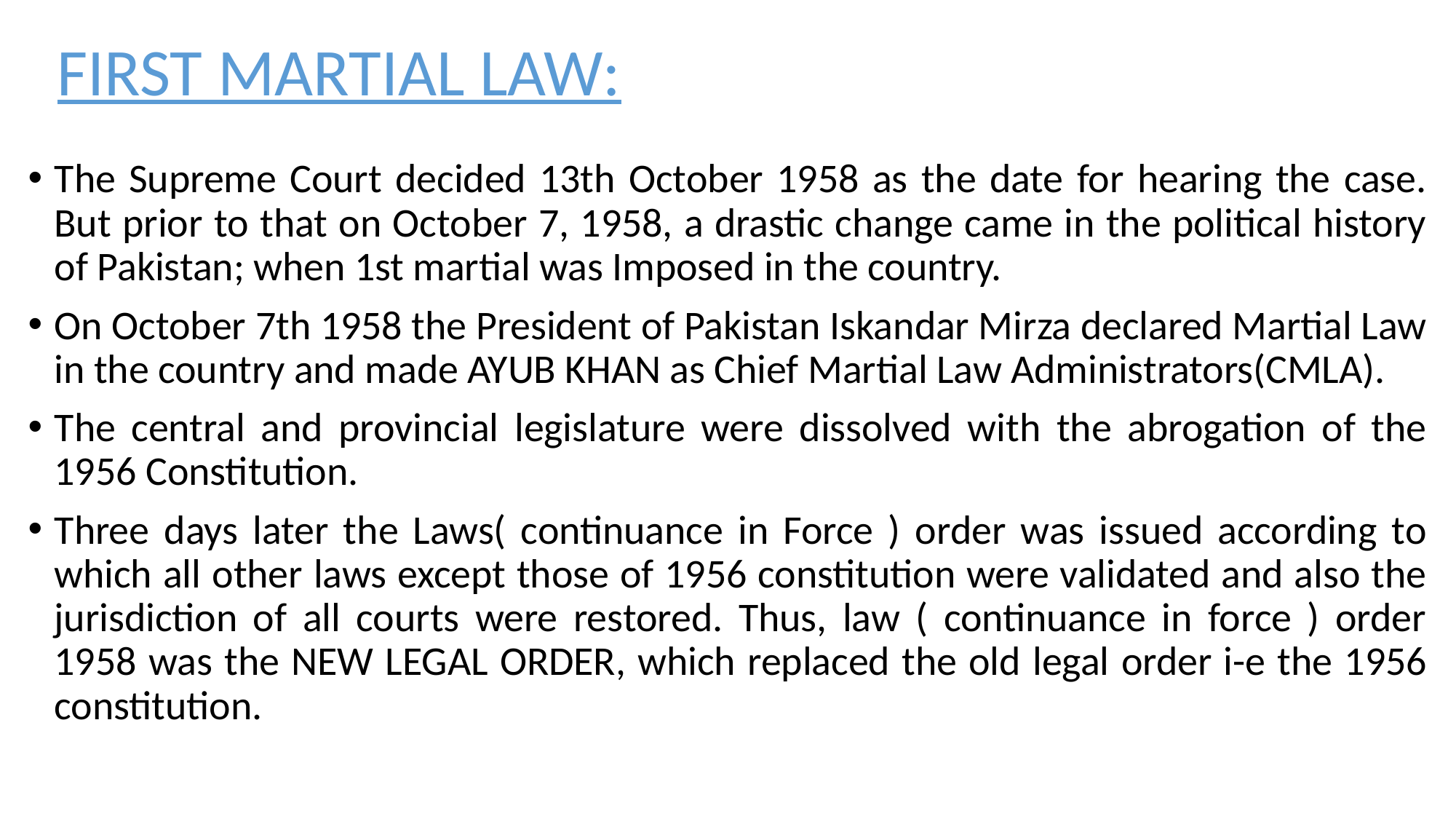

# FIRST MARTIAL LAW:
The Supreme Court decided 13th October 1958 as the date for hearing the case. But prior to that on October 7, 1958, a drastic change came in the political history of Pakistan; when 1st martial was Imposed in the country.
On October 7th 1958 the President of Pakistan Iskandar Mirza declared Martial Law in the country and made AYUB KHAN as Chief Martial Law Administrators(CMLA).
The central and provincial legislature were dissolved with the abrogation of the 1956 Constitution.
Three days later the Laws( continuance in Force ) order was issued according to which all other laws except those of 1956 constitution were validated and also the jurisdiction of all courts were restored. Thus, law ( continuance in force ) order 1958 was the NEW LEGAL ORDER, which replaced the old legal order i-e the 1956 constitution.